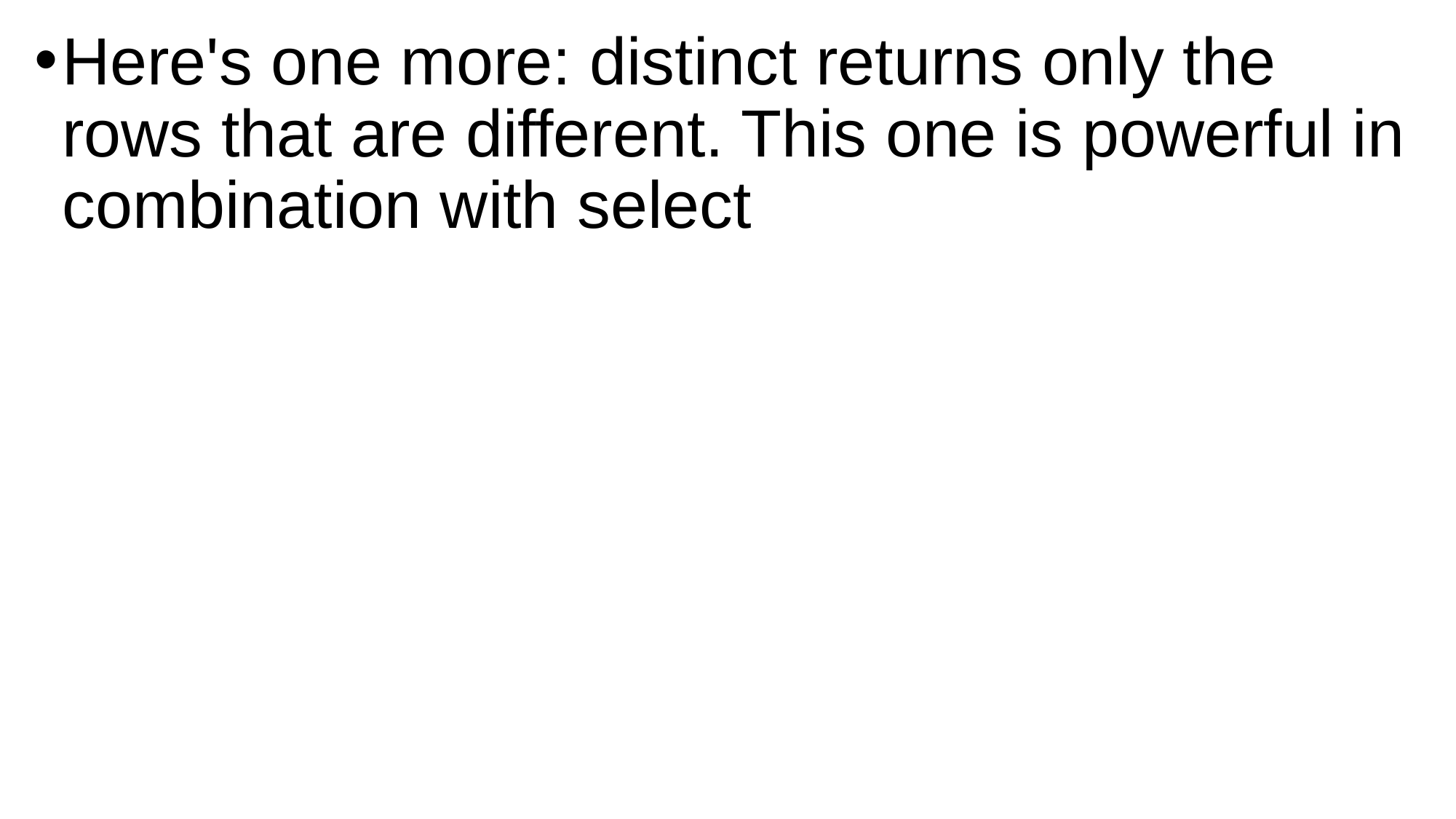

Here's one more: distinct returns only the rows that are different. This one is powerful in combination with select